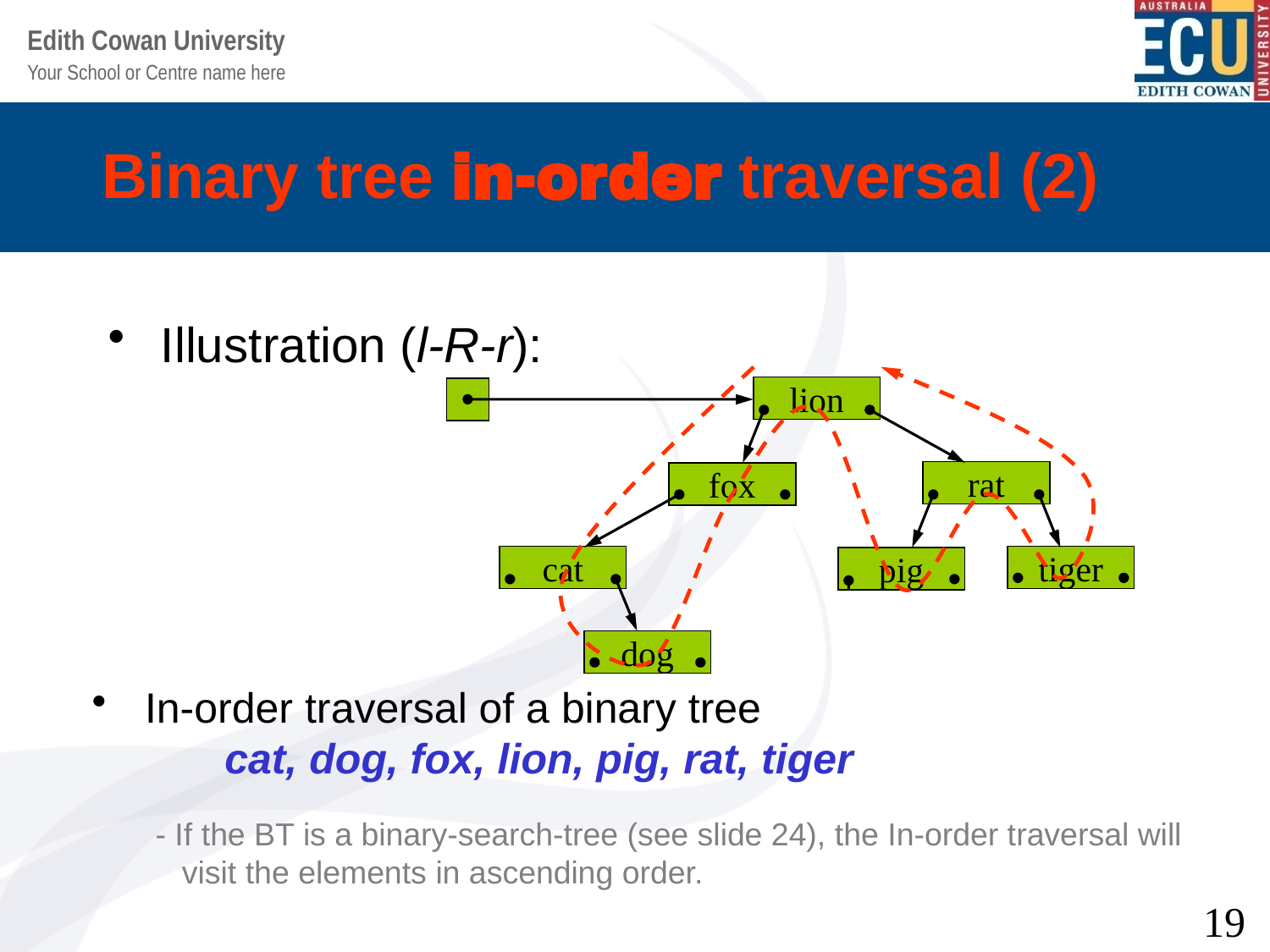

# Binary tree in-order traversal (2)
Illustration (l-R-r):

lion

rat
fox

cat
tiger
pig

dog

In-order traversal of a binary tree
         cat, dog, fox, lion, pig, rat, tiger
- If the BT is a binary-search-tree (see slide 24), the In-order traversal will
   visit the elements in ascending order.
19